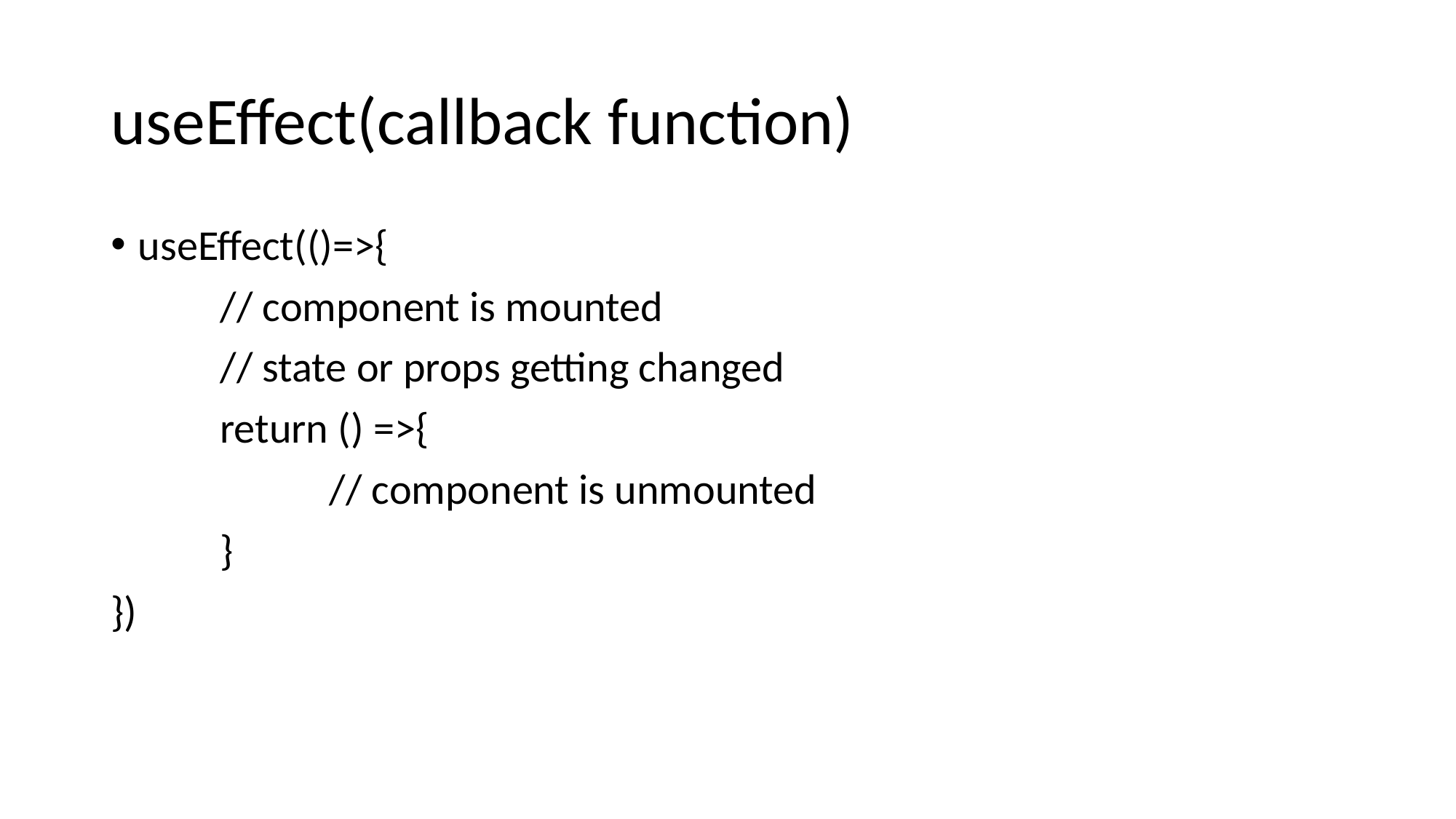

# useEffect(callback function)
useEffect(()=>{
	// component is mounted
	// state or props getting changed
	return () =>{
		// component is unmounted
	}
})